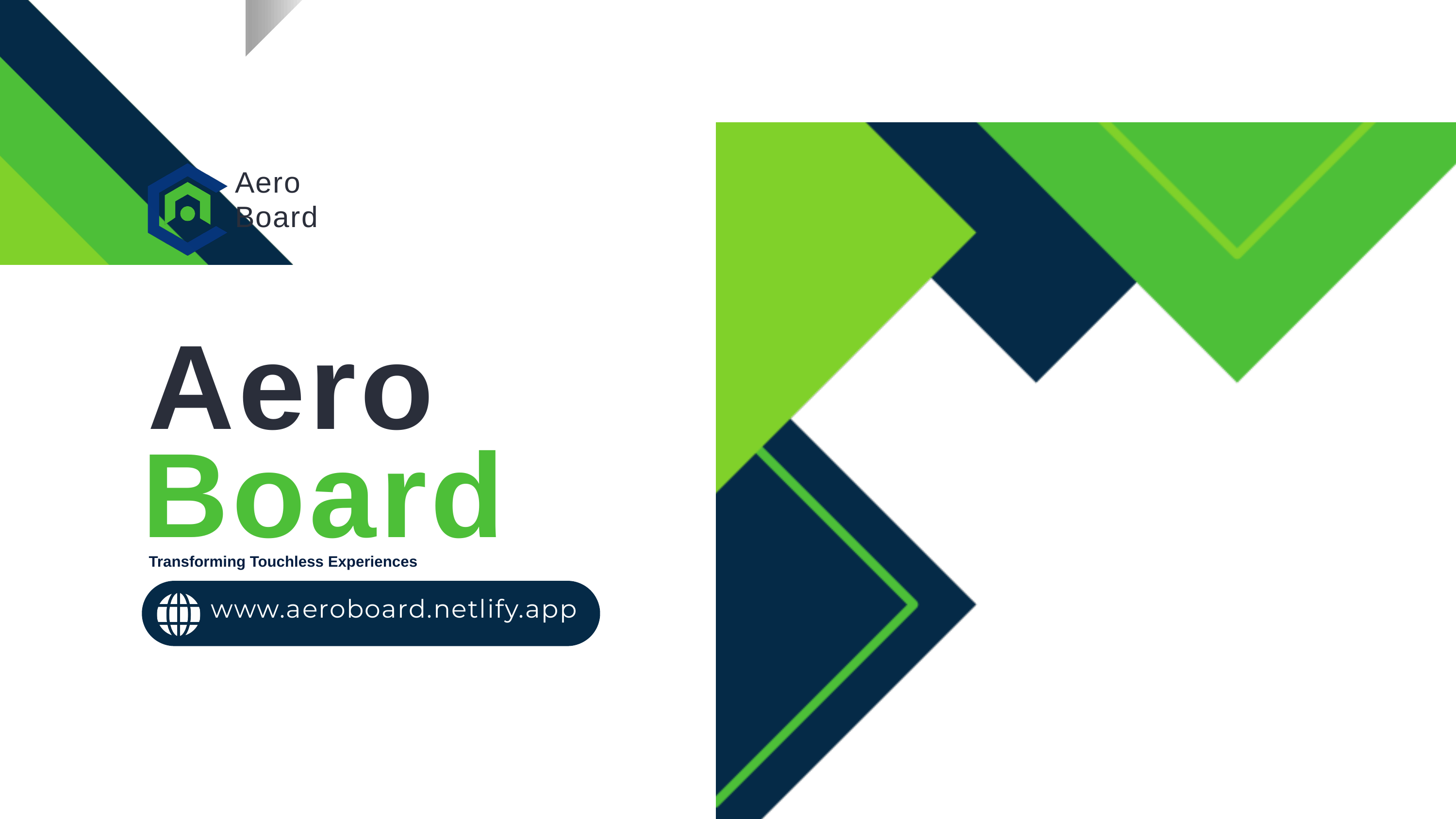

Aero

Aero
Board

Board
Transforming Touchless Experiences

      www.aeroboard.netlify.app